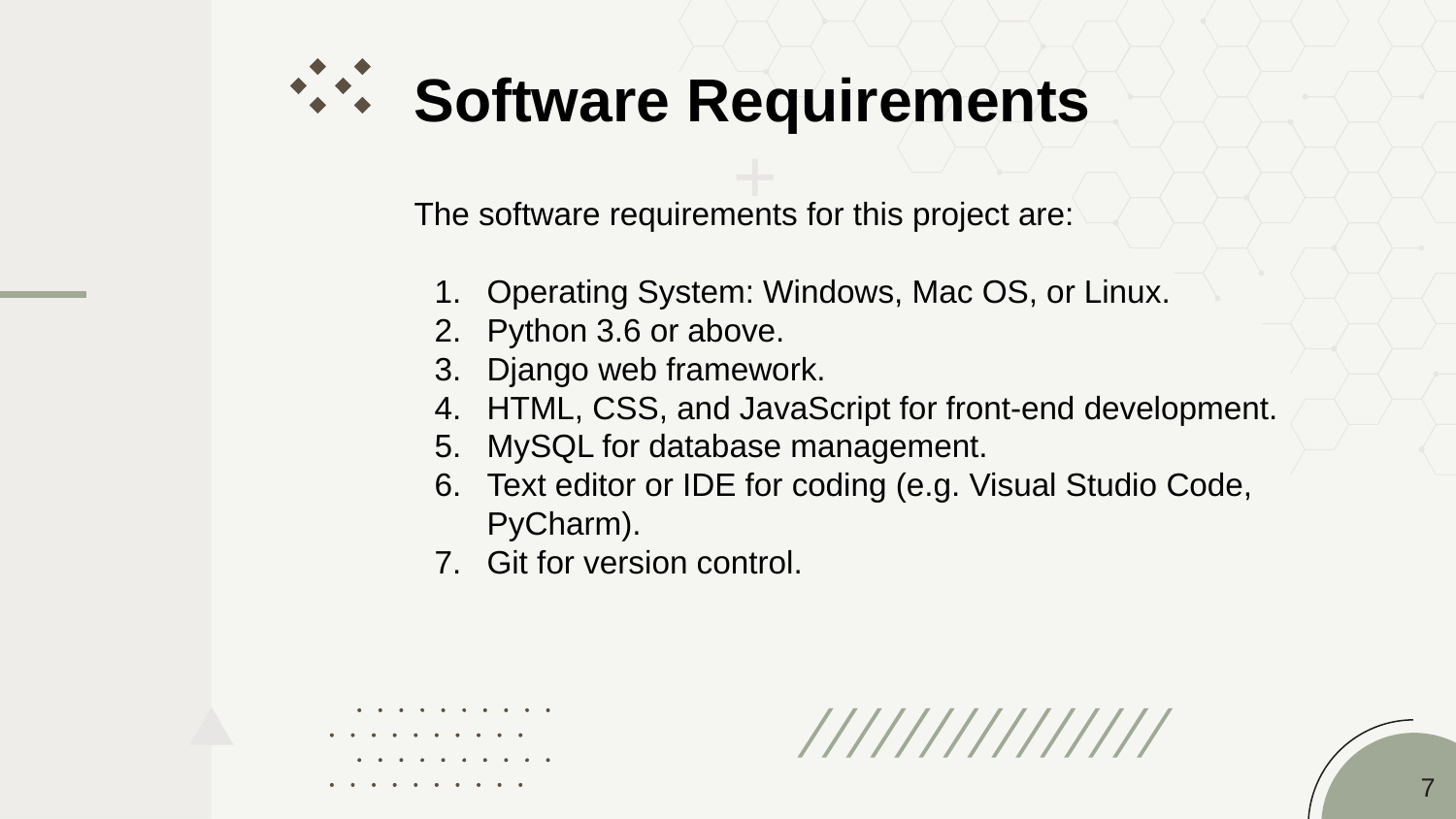

Software Requirements

The software requirements for this project are:

Operating System: Windows, Mac OS, or Linux.
Python 3.6 or above.
Django web framework.
HTML, CSS, and JavaScript for front-end development.
MySQL for database management.
Text editor or IDE for coding (e.g. Visual Studio Code, PyCharm).
Git for version control.

7